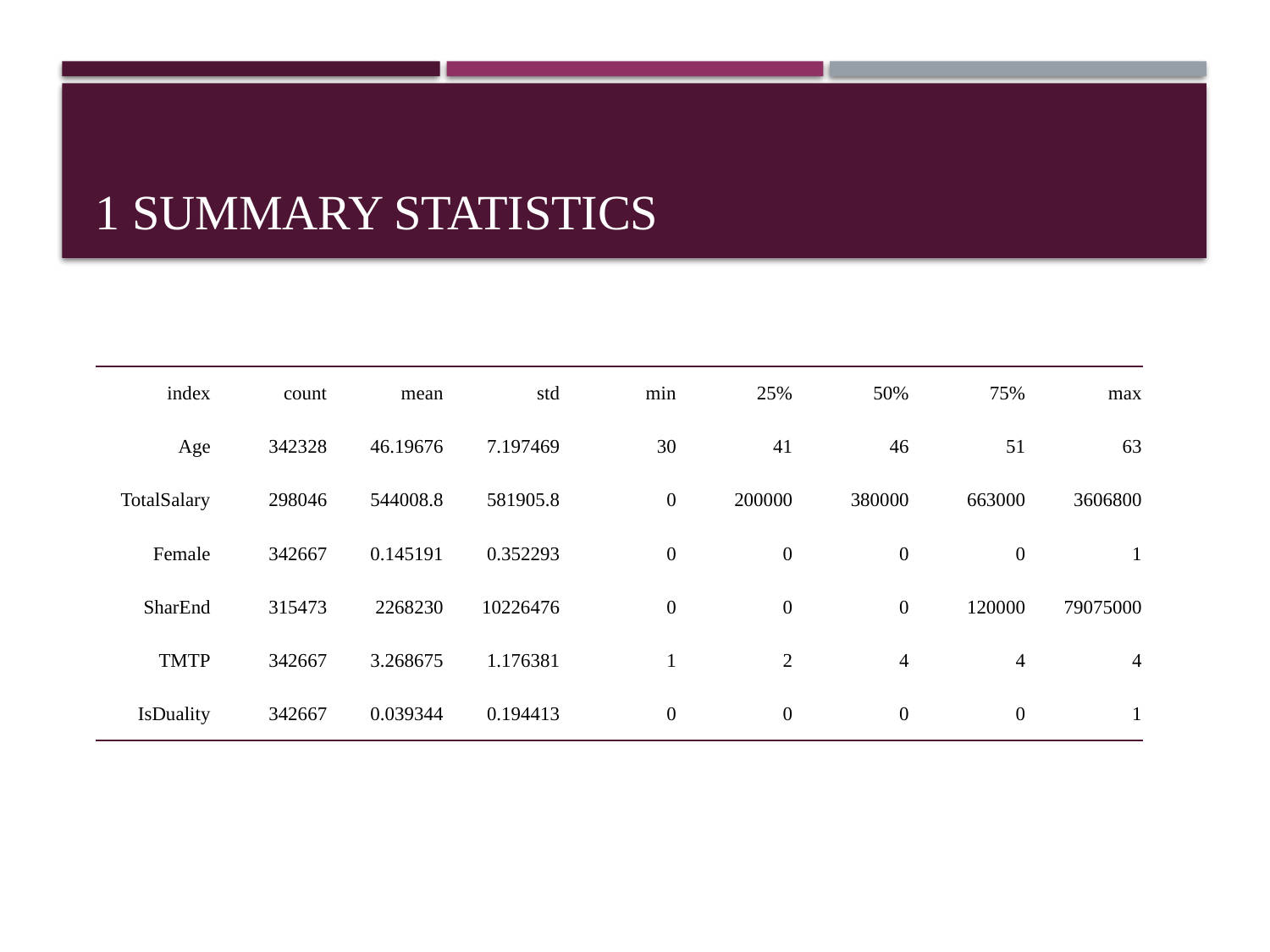

# 1 Summary Statistics
| index | count | mean | std | min | 25% | 50% | 75% | max |
| --- | --- | --- | --- | --- | --- | --- | --- | --- |
| Age | 342328 | 46.19676 | 7.197469 | 30 | 41 | 46 | 51 | 63 |
| TotalSalary | 298046 | 544008.8 | 581905.8 | 0 | 200000 | 380000 | 663000 | 3606800 |
| Female | 342667 | 0.145191 | 0.352293 | 0 | 0 | 0 | 0 | 1 |
| SharEnd | 315473 | 2268230 | 10226476 | 0 | 0 | 0 | 120000 | 79075000 |
| TMTP | 342667 | 3.268675 | 1.176381 | 1 | 2 | 4 | 4 | 4 |
| IsDuality | 342667 | 0.039344 | 0.194413 | 0 | 0 | 0 | 0 | 1 |